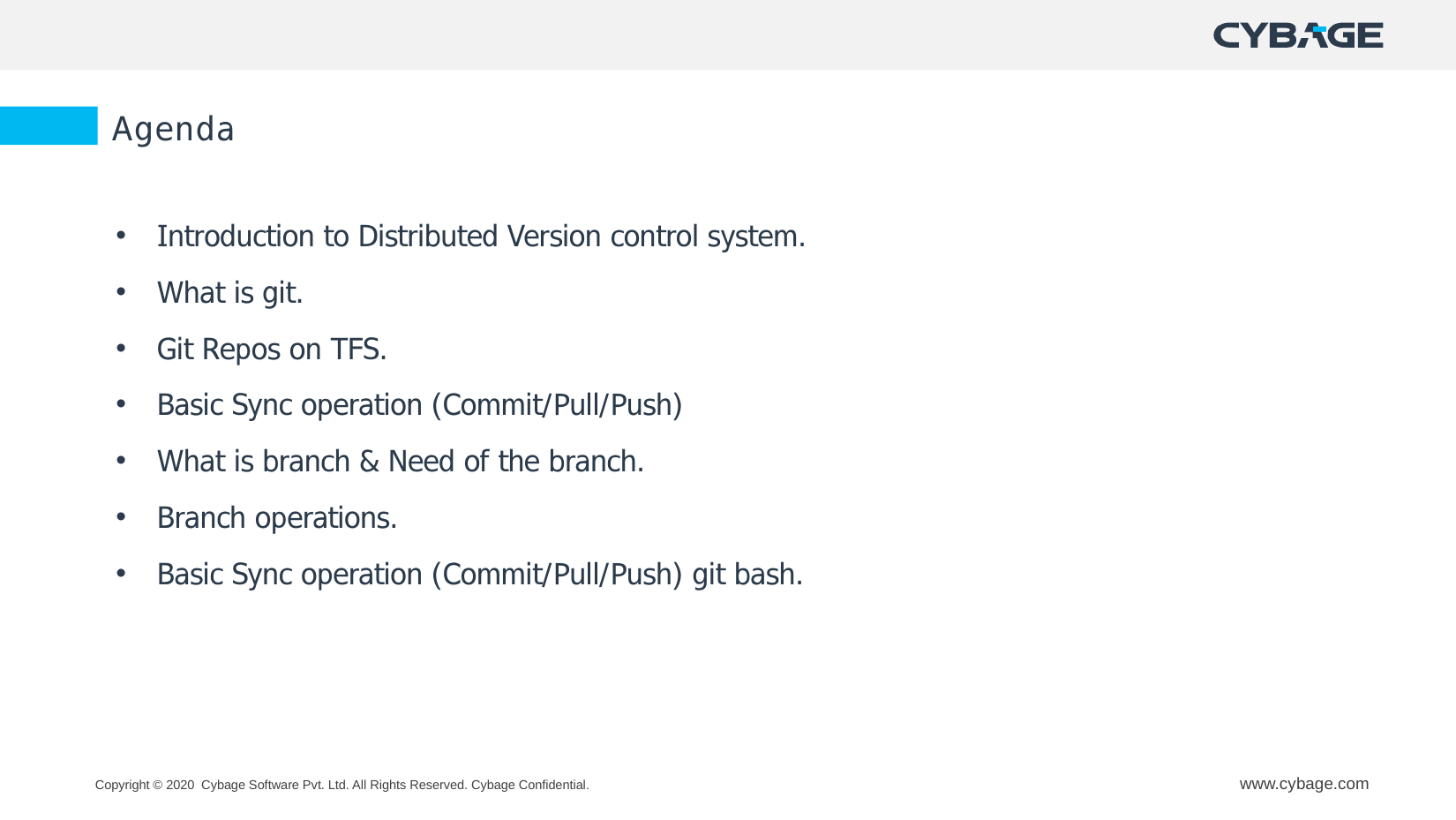

Agenda

Introduction to Distributed Version control system.
What is git.
Git Repos on TFS.
Basic Sync operation (Commit/Pull/Push)
What is branch & Need of the branch.
Branch operations.
Basic Sync operation (Commit/Pull/Push) git bash.